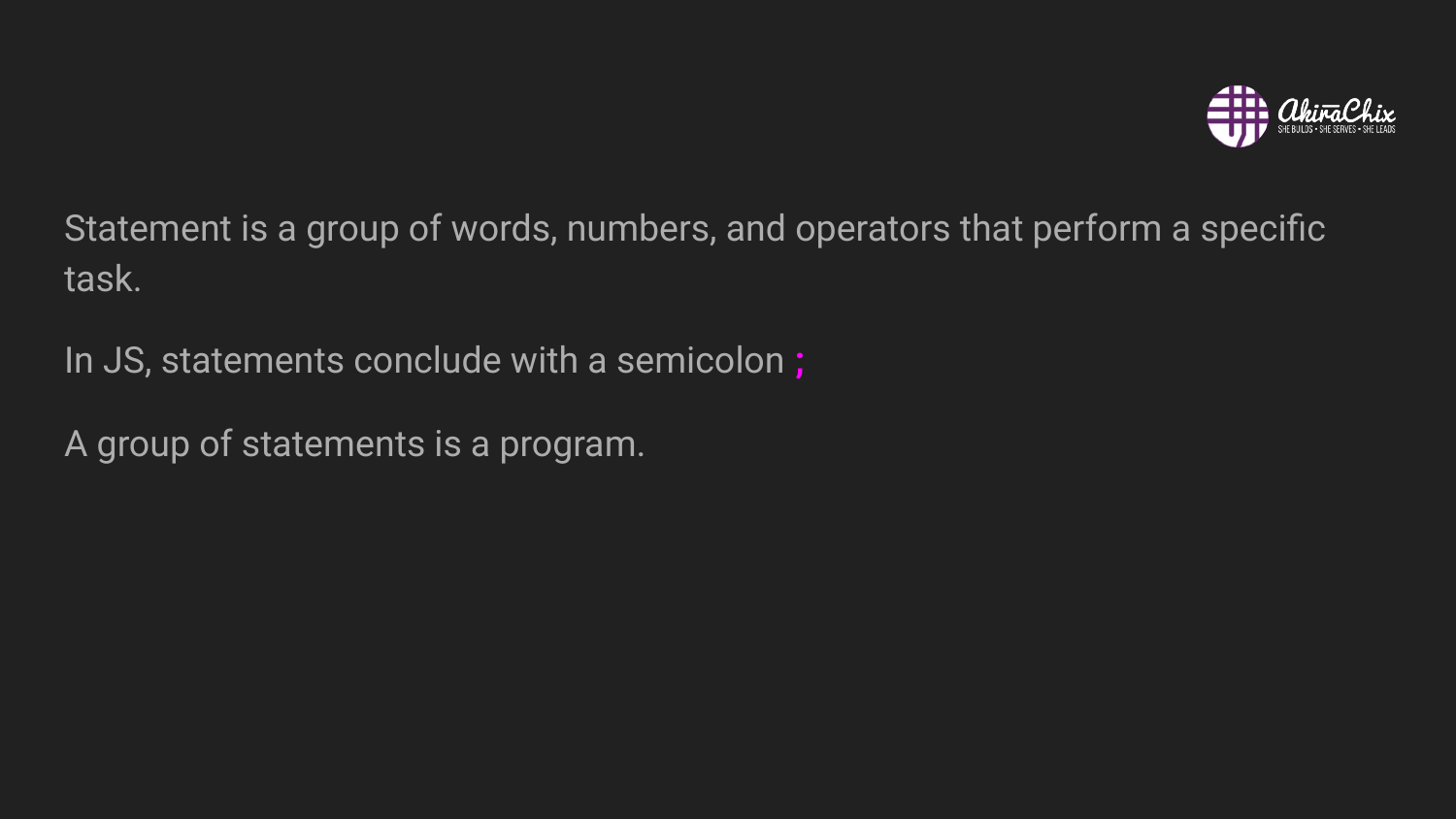

#
Statement is a group of words, numbers, and operators that perform a specific task.
In JS, statements conclude with a semicolon ;
A group of statements is a program.